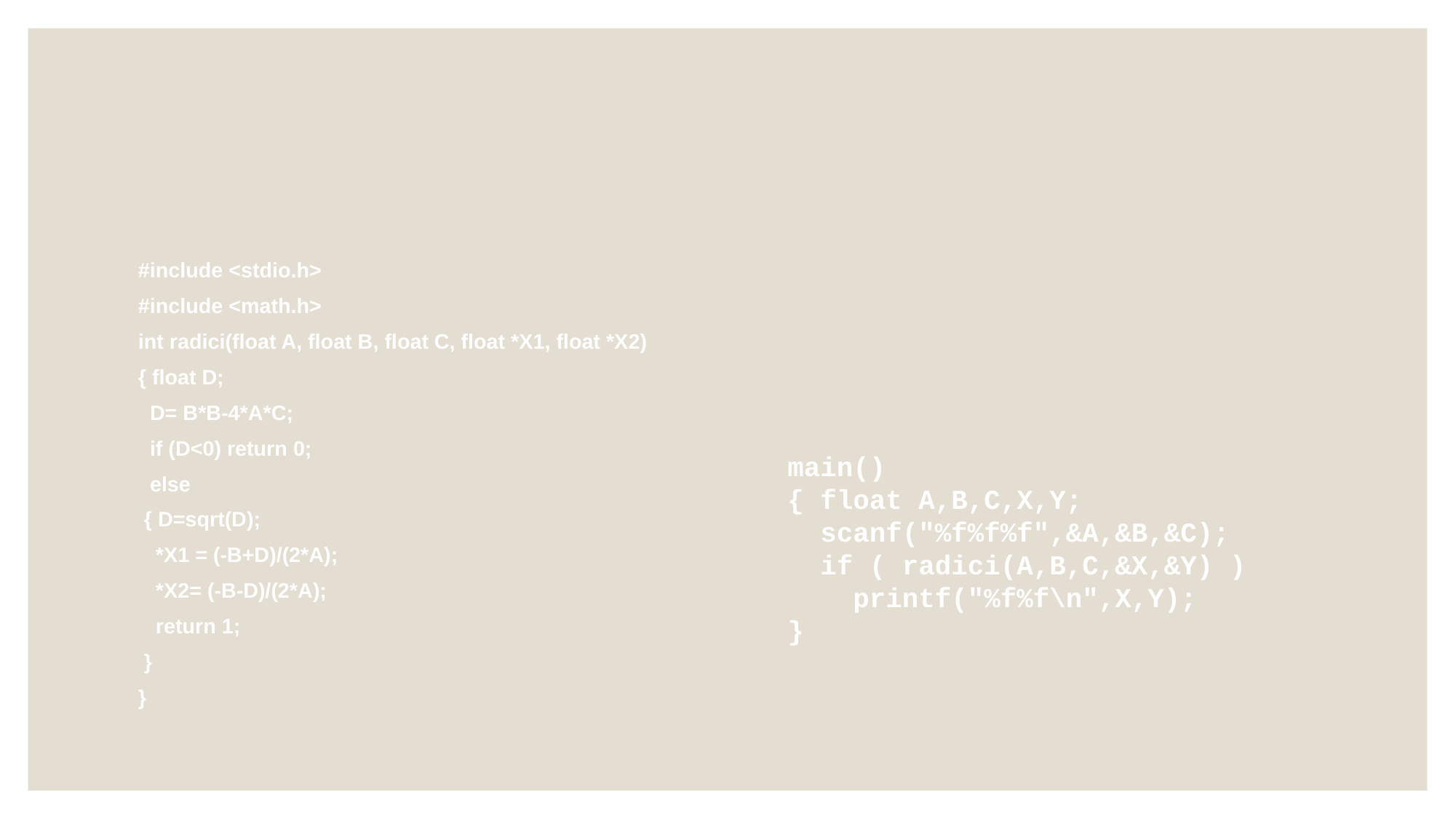

#
#include <stdio.h>
#include <math.h>
int radici(float A, float B, float C, float *X1, float *X2)
{ float D;
  D= B*B-4*A*C;
  if (D<0) return 0;
  else
 { D=sqrt(D);
   *X1 = (-B+D)/(2*A);
   *X2= (-B-D)/(2*A);
   return 1;
 }
}
main()
{ float A,B,C,X,Y;
  scanf("%f%f%f",&A,&B,&C);
  if ( radici(A,B,C,&X,&Y) )
    printf("%f%f\n",X,Y);
}